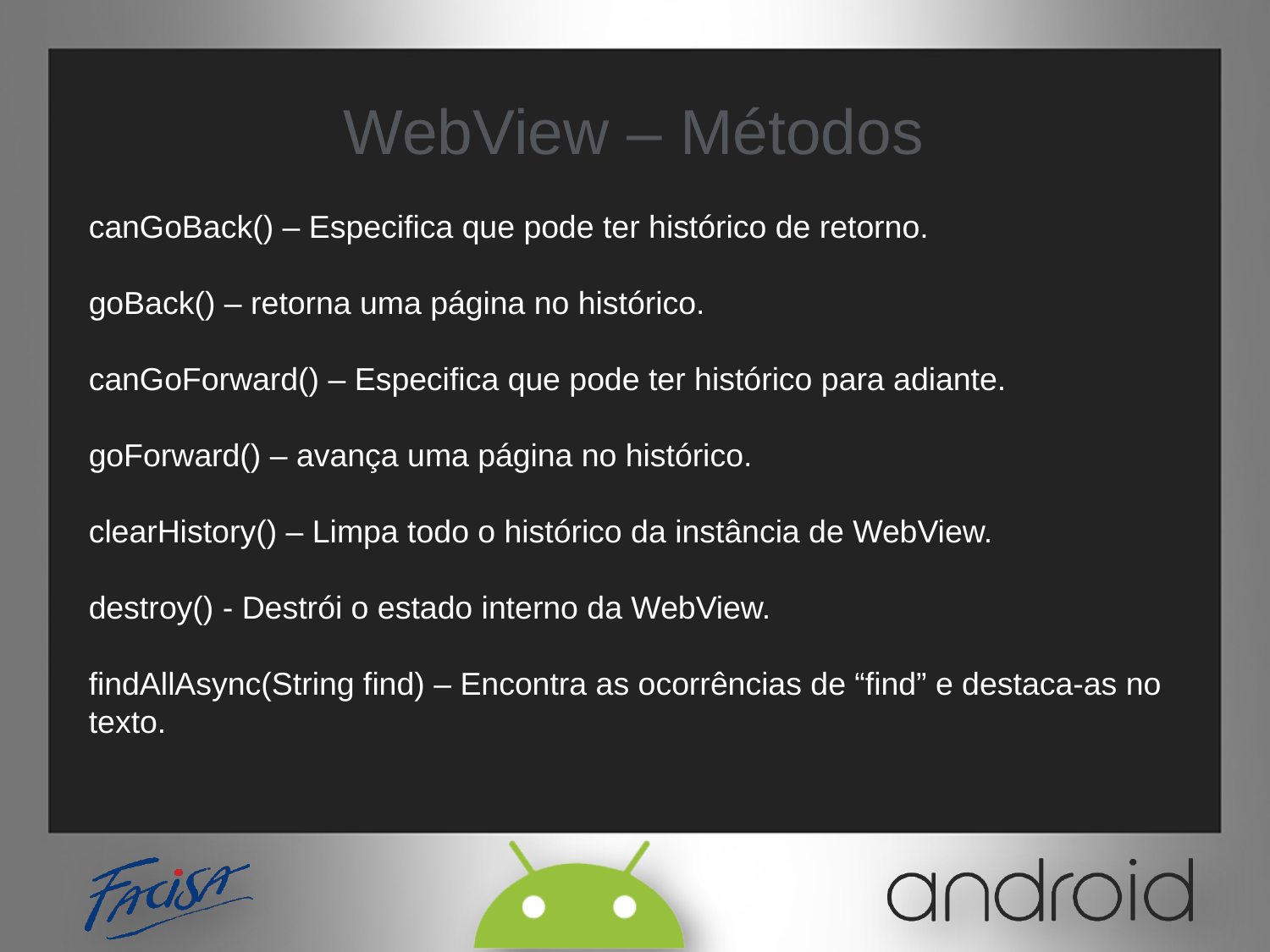

WebView – Métodos

canGoBack() – Especifica que pode ter histórico de retorno.

goBack() – retorna uma página no histórico.

canGoForward() – Especifica que pode ter histórico para adiante.

goForward() – avança uma página no histórico.

clearHistory() – Limpa todo o histórico da instância de WebView.

destroy() - Destrói o estado interno da WebView.

findAllAsync(String find) – Encontra as ocorrências de “find” e destaca-as no texto.